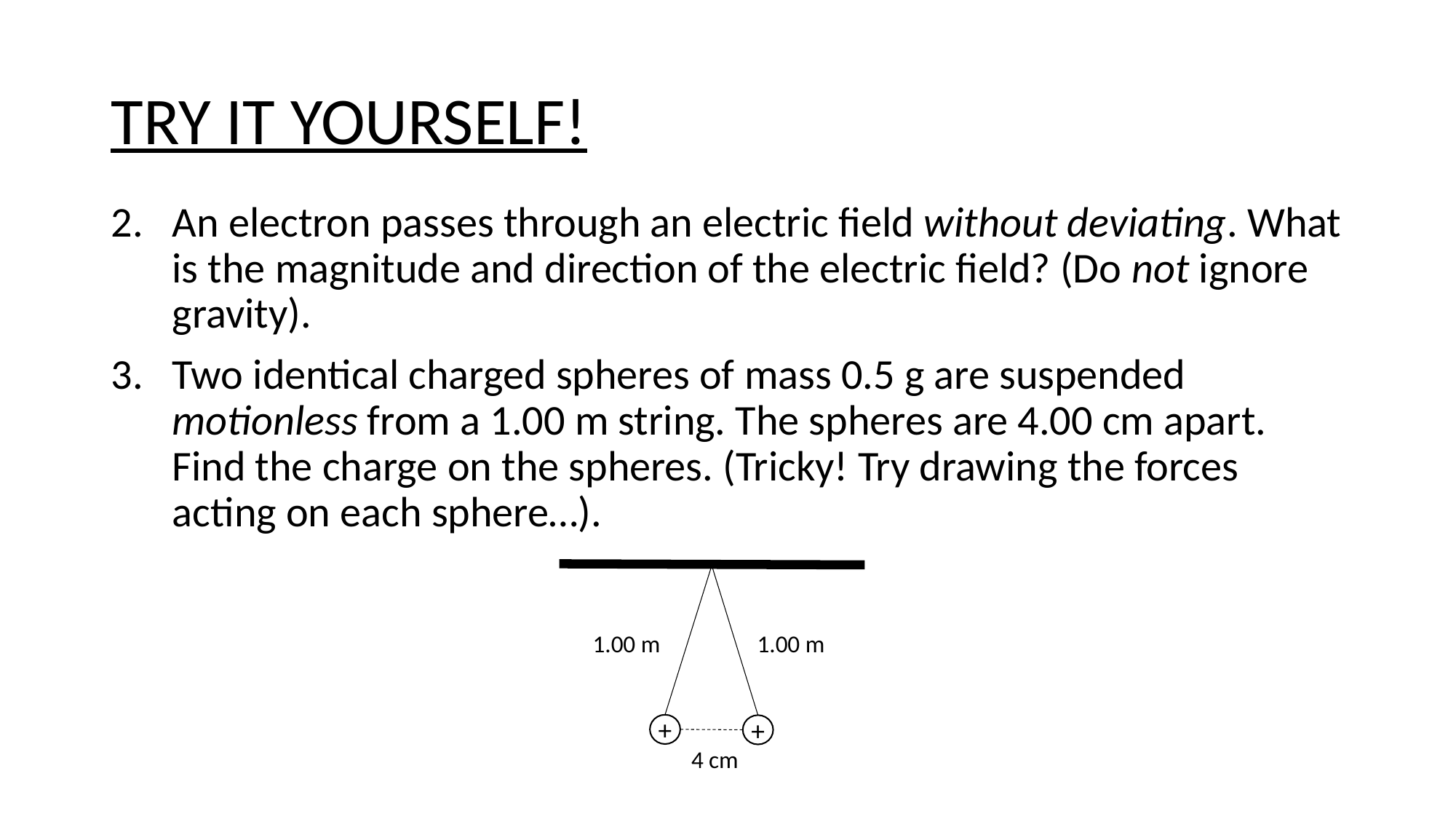

# TRY IT YOURSELF!
An electron passes through an electric field without deviating. What is the magnitude and direction of the electric field? (Do not ignore gravity).
Two identical charged spheres of mass 0.5 g are suspended motionless from a 1.00 m string. The spheres are 4.00 cm apart. Find the charge on the spheres. (Tricky! Try drawing the forces acting on each sphere…).
1.00 m
1.00 m
+
+
4 cm